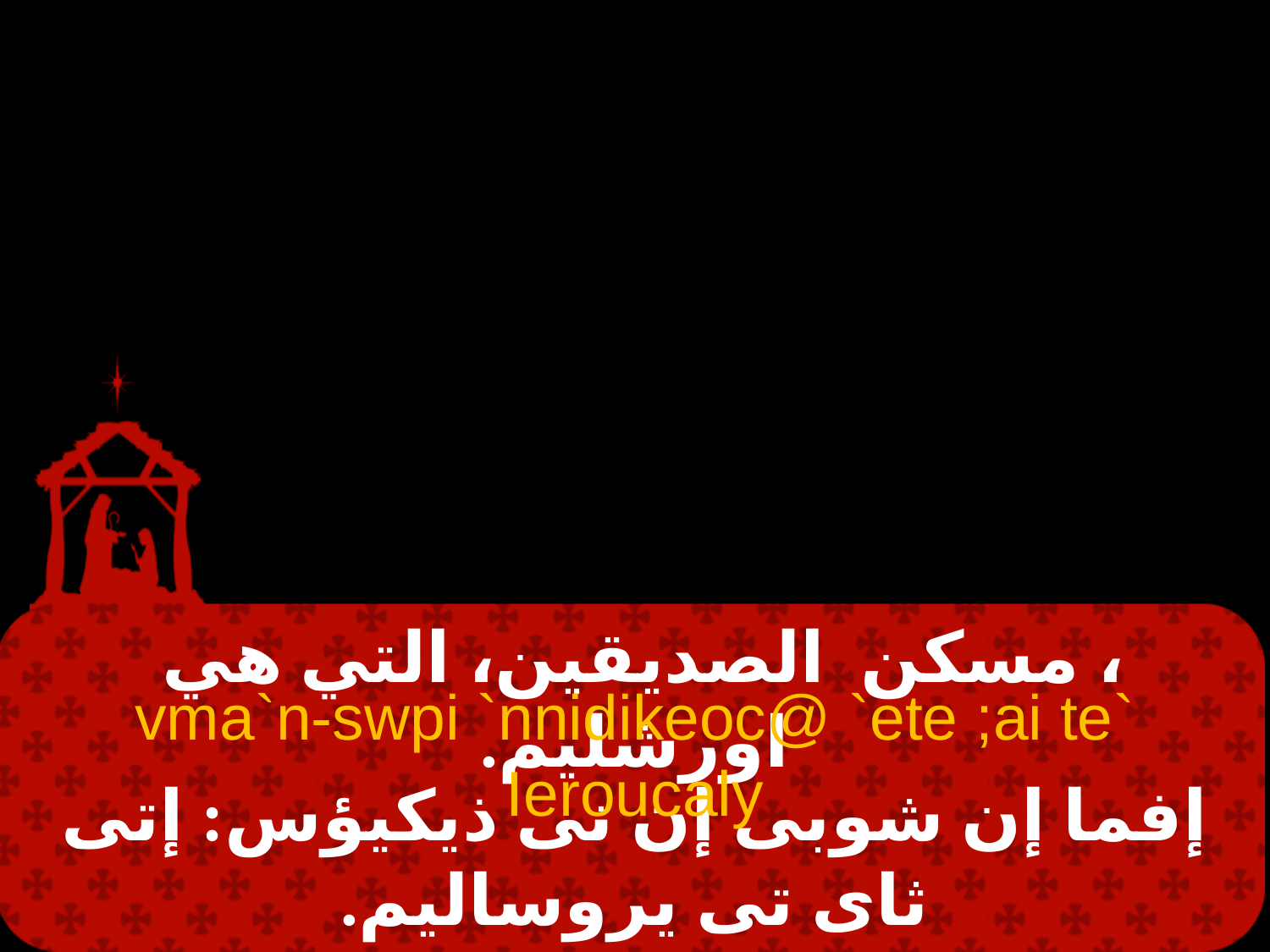

# ، مسكن  الصديقين، التي هي  اورشليم.
`vma`n-swpi `nnidikeoc@ `ete ;ai te Ieroucaly
إفما إن شوبى إن نى ذيكيؤس: إتى ثاى تى يروساليم.